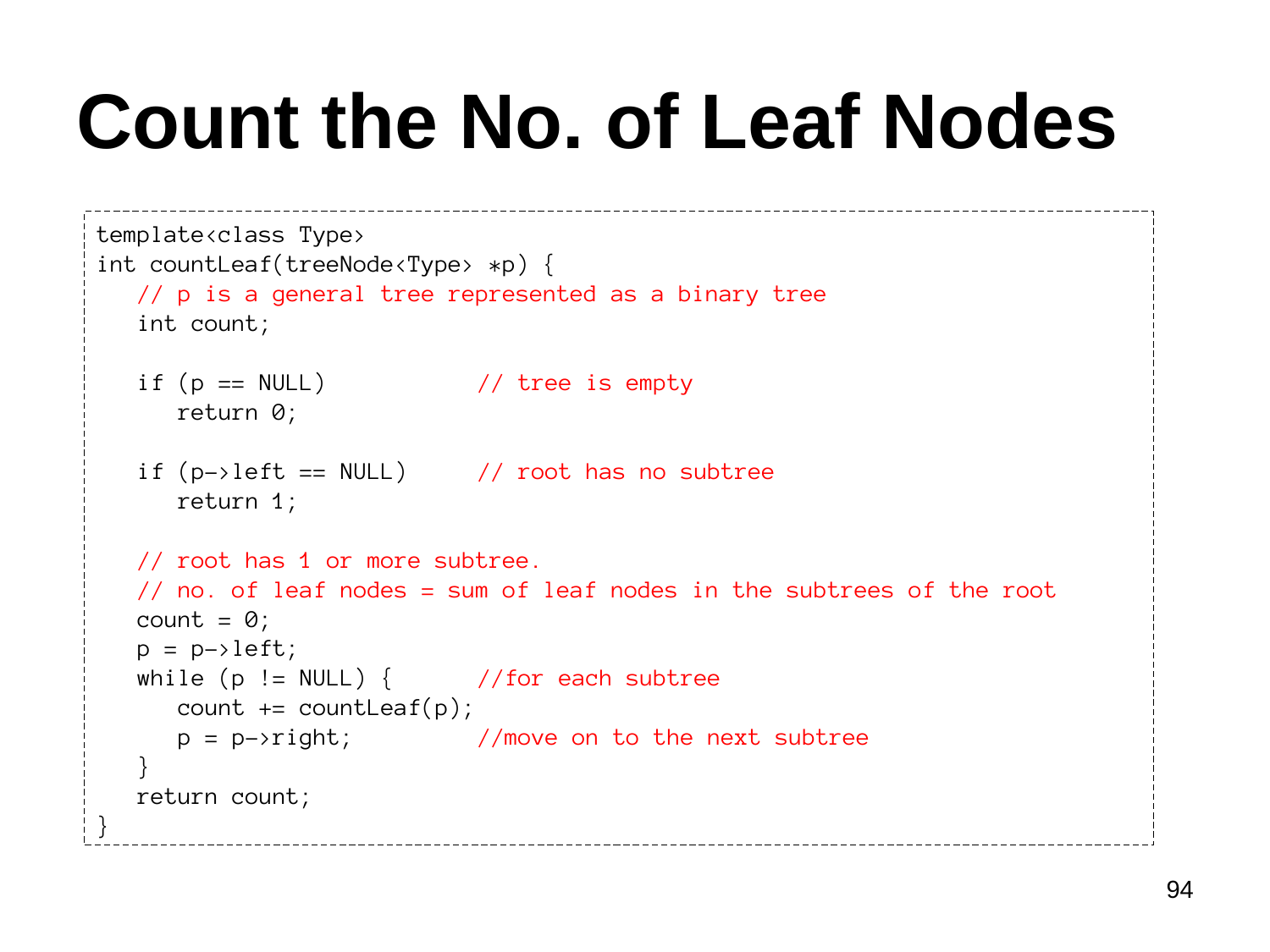

# Count the No. of Leaf Nodes
template<class Type>
int countLeaf(treeNode<Type> *p) {
   // p is a general tree represented as a binary tree
   int count;

   if (p == NULL)  	// tree is empty
      return 0;

   if (p->left == NULL) 	// root has no subtree
      return 1;

   // root has 1 or more subtree.
   // no. of leaf nodes = sum of leaf nodes in the subtrees of the root
   count = 0;
   p = p->left;
   while (p != NULL) { 	//for each subtree
      count += countLeaf(p);
      p = p->right;  	//move on to the next subtree
   }
   return count;
}
94